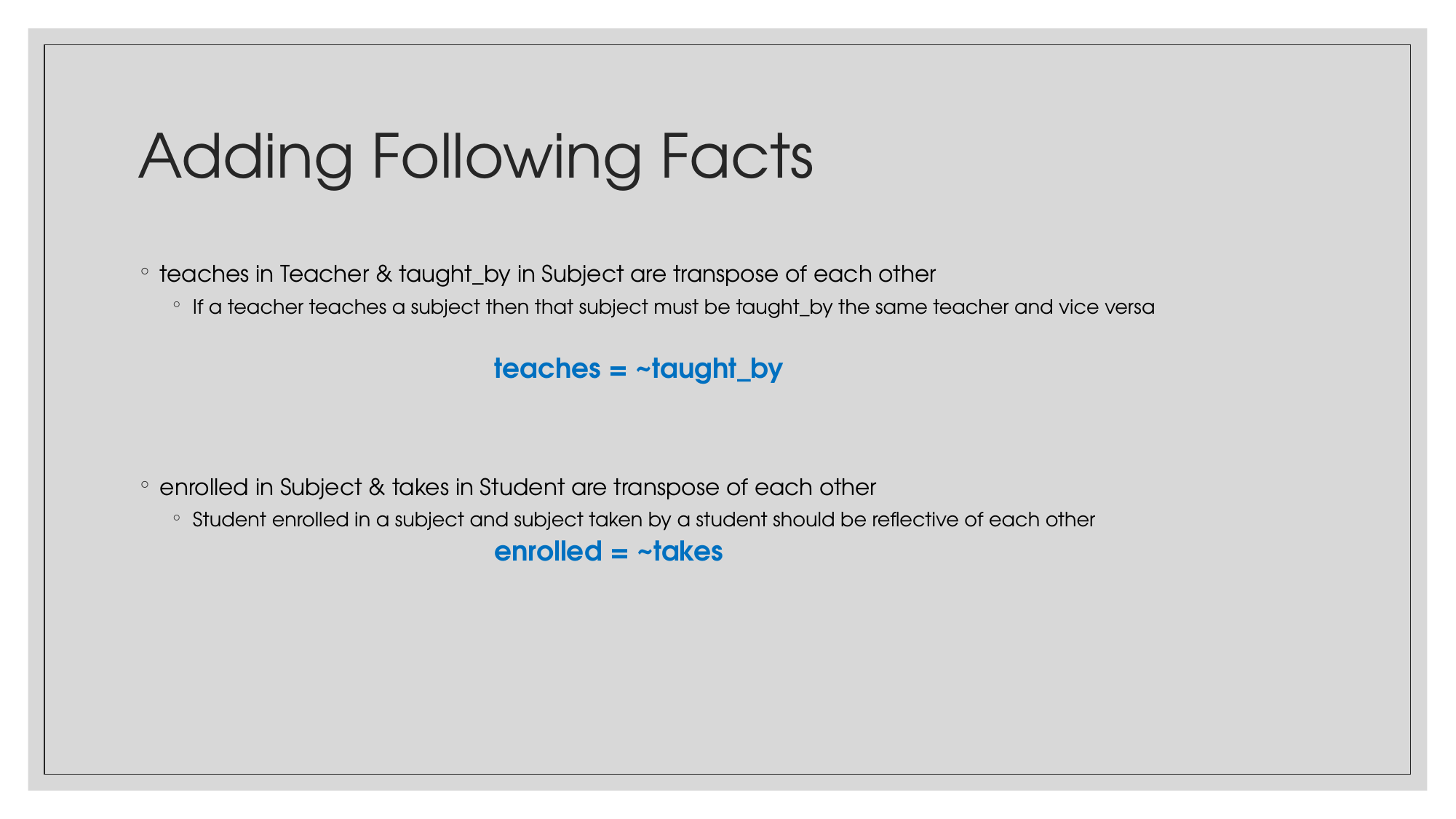

# Adding Following Facts
teaches in Teacher & taught_by in Subject are transpose of each other
If a teacher teaches a subject then that subject must be taught_by the same teacher and vice versa

enrolled in Subject & takes in Student are transpose of each other
Student enrolled in a subject and subject taken by a student should be reflective of each other

teaches = ~taught_by
enrolled = ~takes